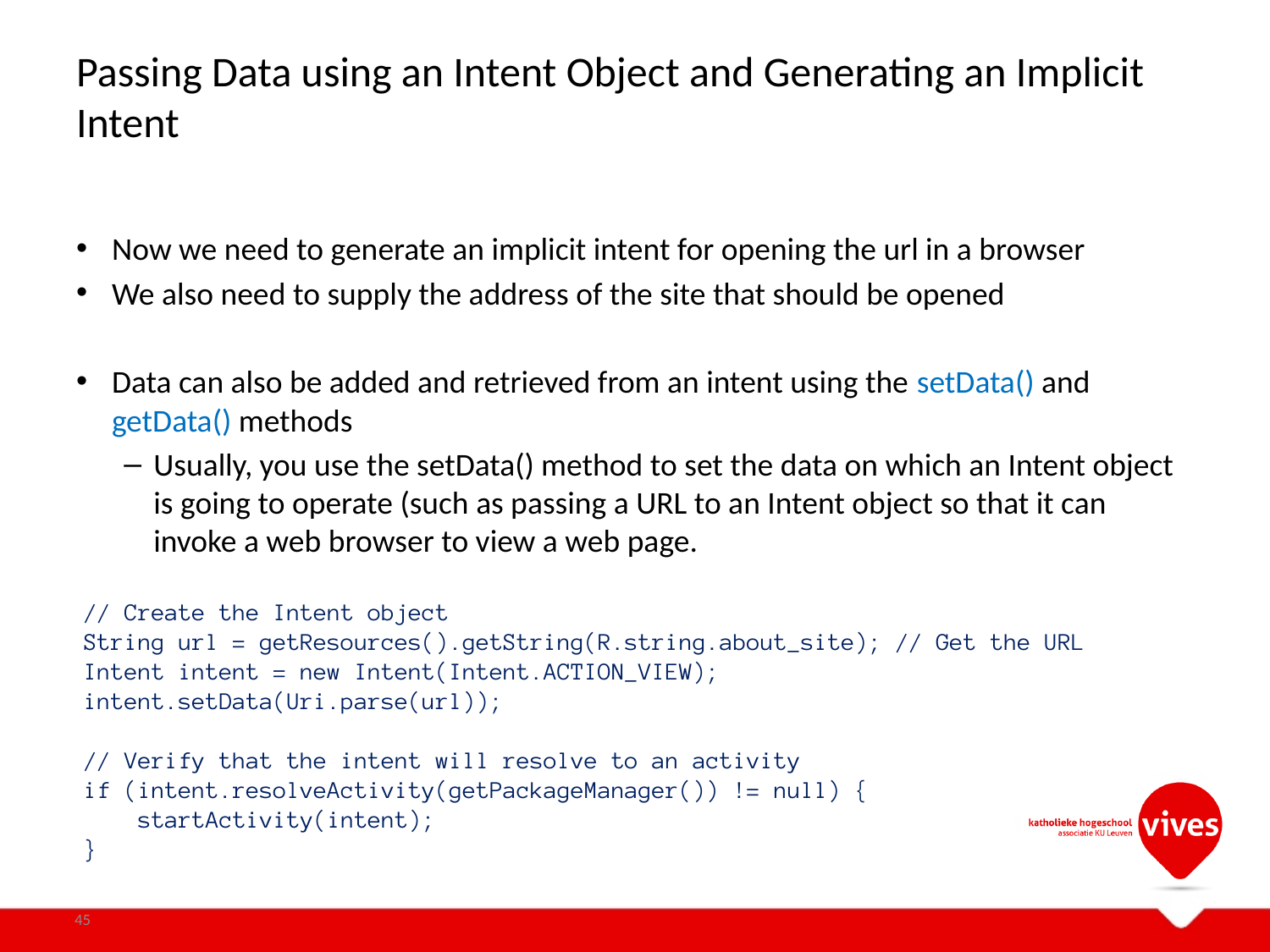

# Passing Data using an Intent Object and Generating an Implicit Intent
Now we need to generate an implicit intent for opening the url in a browser
We also need to supply the address of the site that should be opened

Data can also be added and retrieved from an intent using the setData() and getData() methods
Usually, you use the setData() method to set the data on which an Intent object is going to operate (such as passing a URL to an Intent object so that it can invoke a web browser to view a web page.
// Create the Intent object
String url = getResources().getString(R.string.about_site); // Get the URL
Intent intent = new Intent(Intent.ACTION_VIEW);
intent.setData(Uri.parse(url));

// Verify that the intent will resolve to an activity
if (intent.resolveActivity(getPackageManager()) != null) {
    startActivity(intent);
}
45